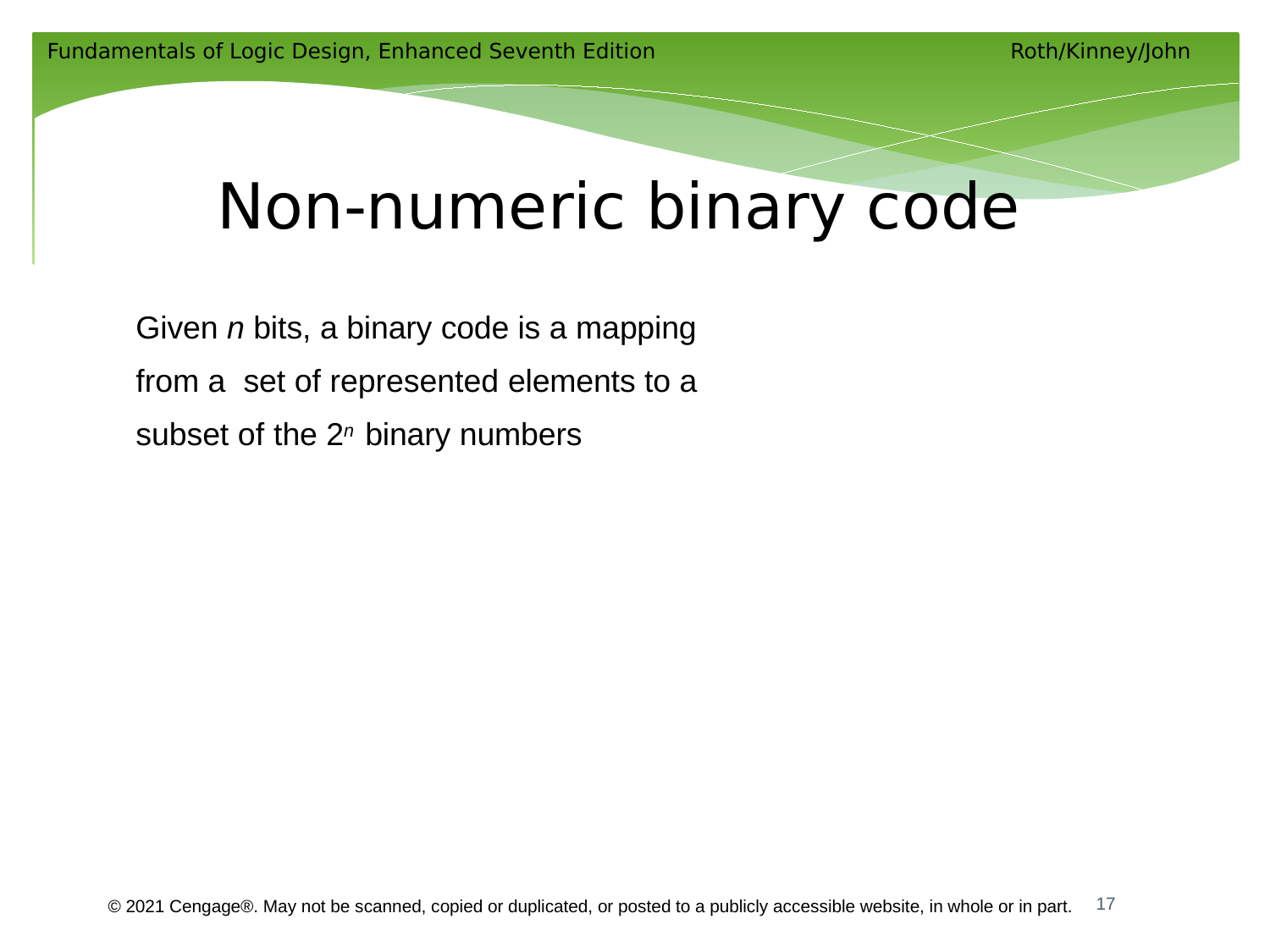

# Non-numeric binary code
Given n bits, a binary code is a mapping from a  set of represented elements to a subset of the 2n  binary numbers
17